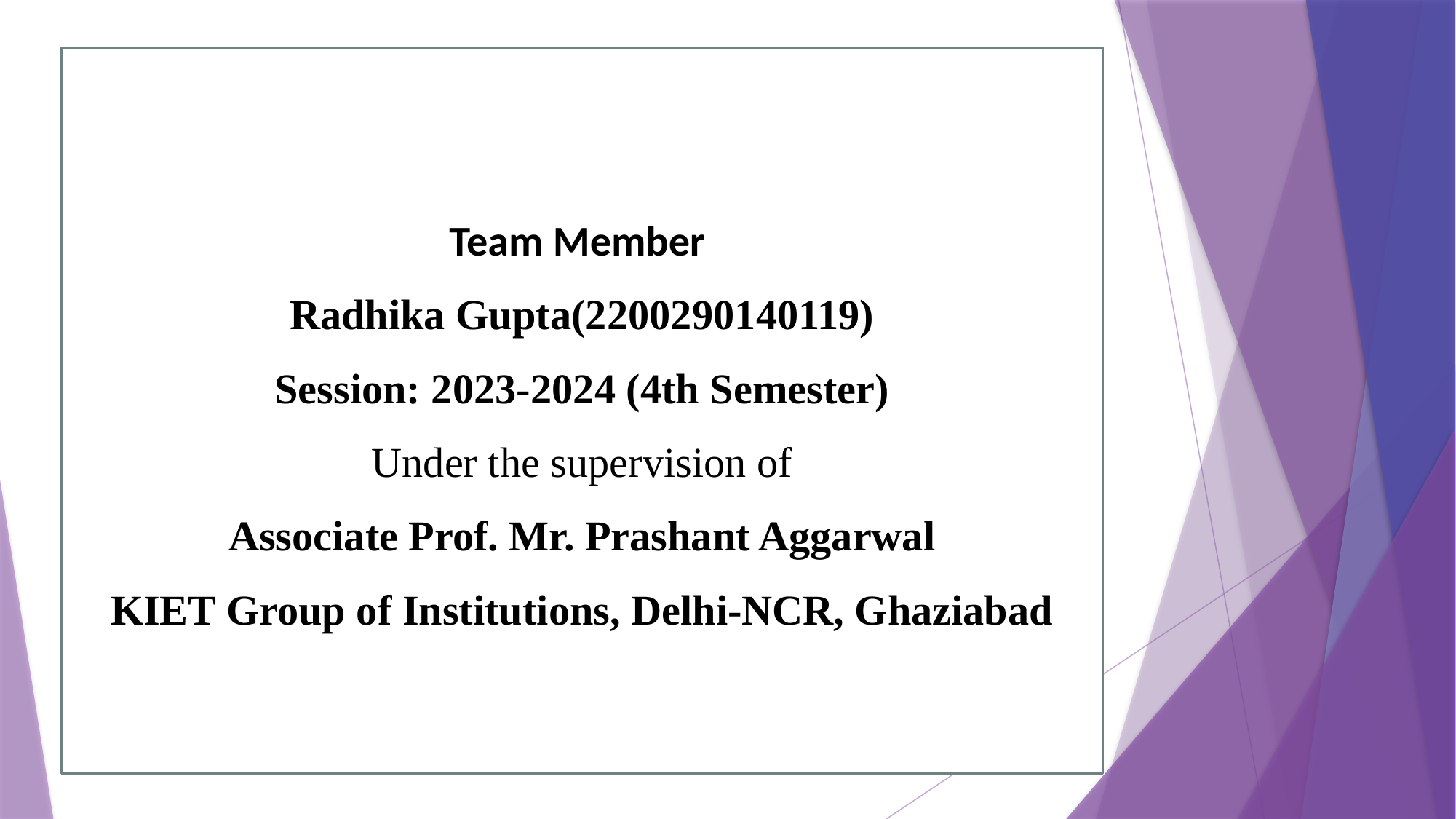

Team Member
Radhika Gupta(2200290140119)
Session: 2023-2024 (4th Semester)
Under the supervision of
Associate Prof. Mr. Prashant Aggarwal
KIET Group of Institutions, Delhi-NCR, Ghaziabad